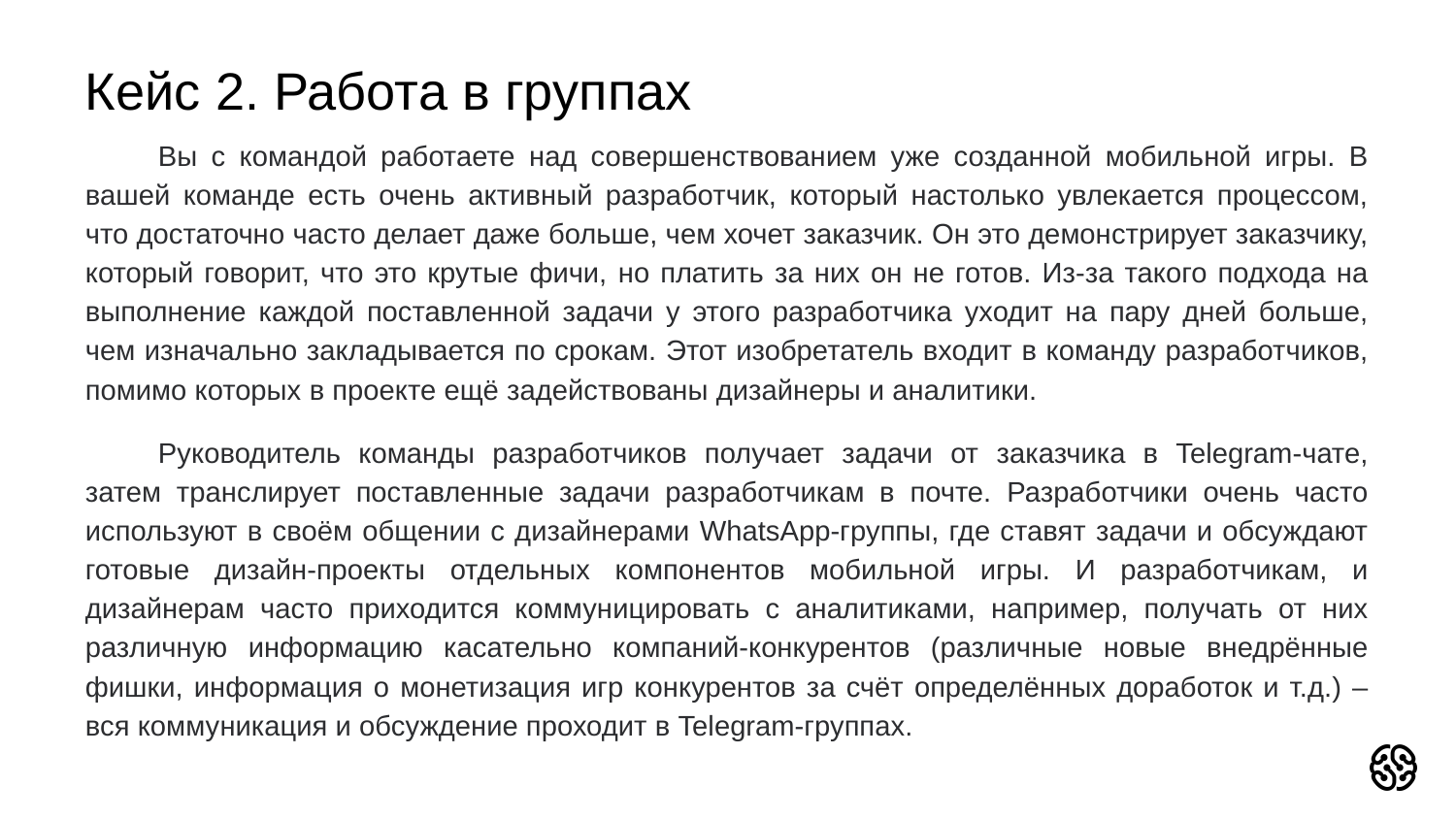

# Кейс 2. Работа в группах
Вы с командой работаете над совершенствованием уже созданной мобильной игры. В вашей команде есть очень активный разработчик, который настолько увлекается процессом, что достаточно часто делает даже больше, чем хочет заказчик. Он это демонстрирует заказчику, который говорит, что это крутые фичи, но платить за них он не готов. Из-за такого подхода на выполнение каждой поставленной задачи у этого разработчика уходит на пару дней больше, чем изначально закладывается по срокам. Этот изобретатель входит в команду разработчиков, помимо которых в проекте ещё задействованы дизайнеры и аналитики.
Руководитель команды разработчиков получает задачи от заказчика в Telegram-чате, затем транслирует поставленные задачи разработчикам в почте. Разработчики очень часто используют в своём общении с дизайнерами WhatsApp-группы, где ставят задачи и обсуждают готовые дизайн-проекты отдельных компонентов мобильной игры. И разработчикам, и дизайнерам часто приходится коммуницировать с аналитиками, например, получать от них различную информацию касательно компаний-конкурентов (различные новые внедрённые фишки, информация о монетизация игр конкурентов за счёт определённых доработок и т.д.) – вся коммуникация и обсуждение проходит в Telegram-группах.